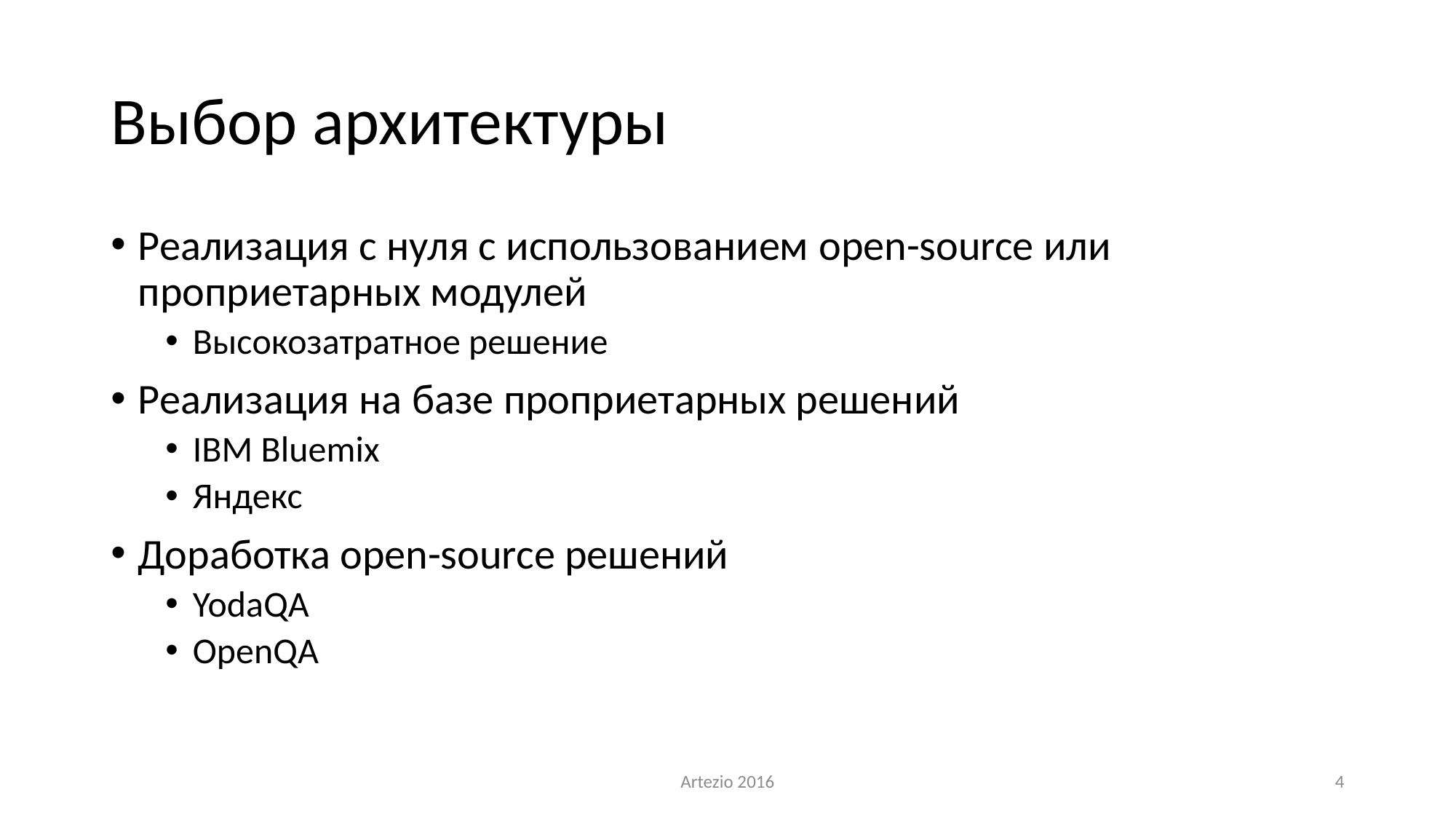

# Выбор архитектуры
Реализация с нуля с использованием open-source или проприетарных модулей
Высокозатратное решение
Реализация на базе проприетарных решений
IBM Bluemix
Яндекс
Доработка open-source решений
YodaQA
OpenQA

Artezio 2016
4